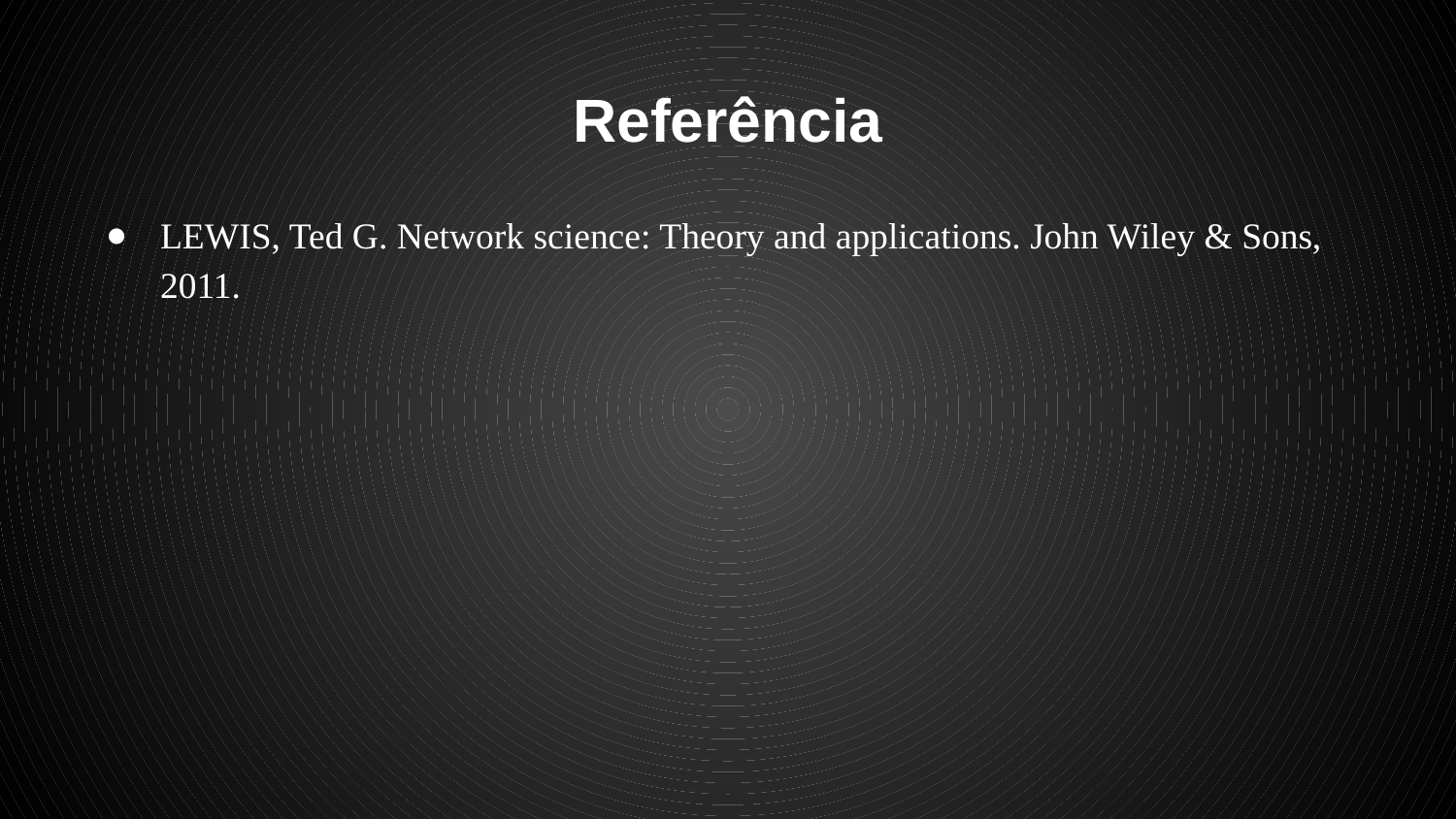

# Referência
LEWIS, Ted G. Network science: Theory and applications. John Wiley & Sons, 2011.